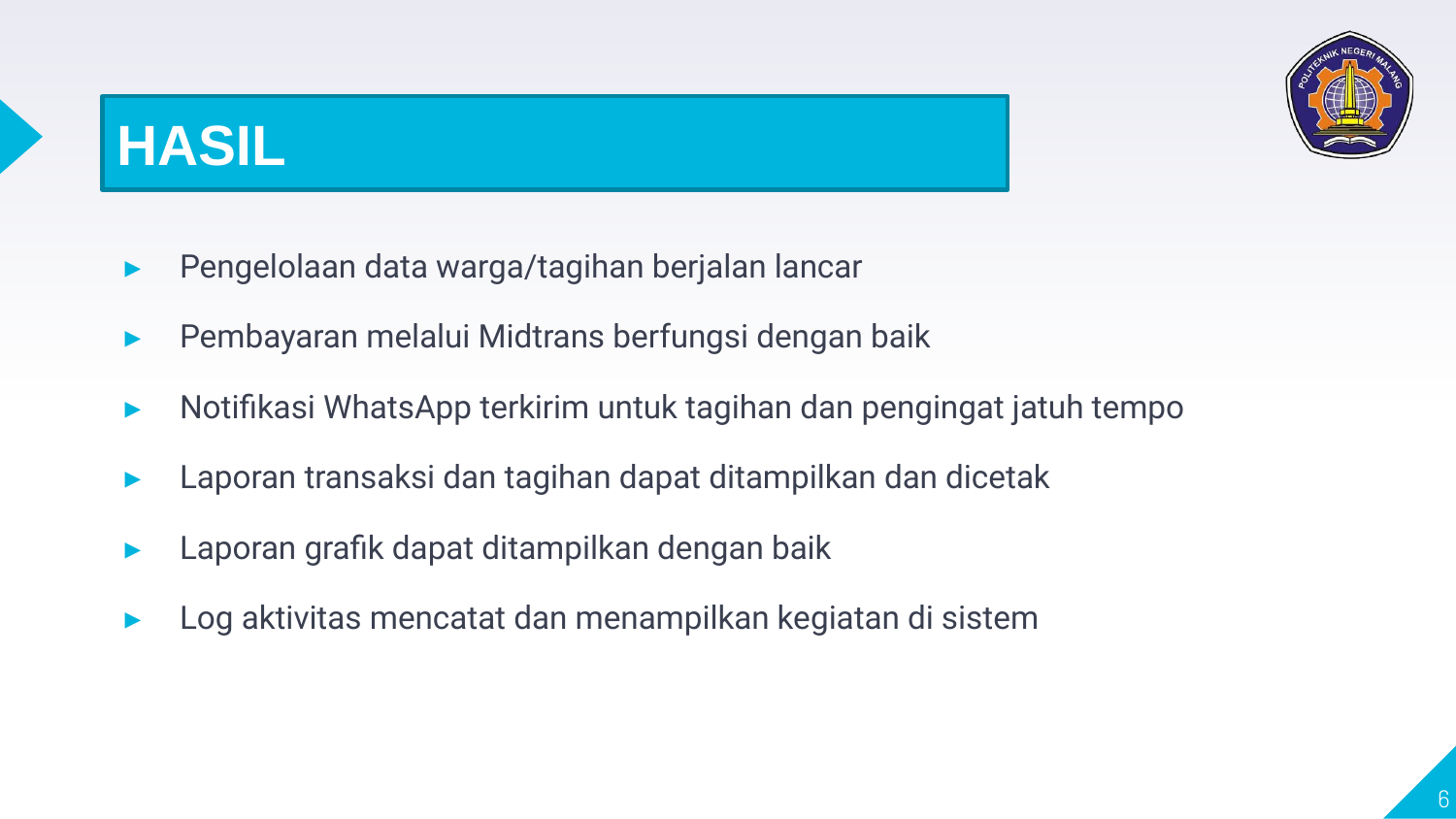

HASIL
Pengelolaan data warga/tagihan berjalan lancar
Pembayaran melalui Midtrans berfungsi dengan baik
Notifikasi WhatsApp terkirim untuk tagihan dan pengingat jatuh tempo
Laporan transaksi dan tagihan dapat ditampilkan dan dicetak
Laporan grafik dapat ditampilkan dengan baik
Log aktivitas mencatat dan menampilkan kegiatan di sistem
6